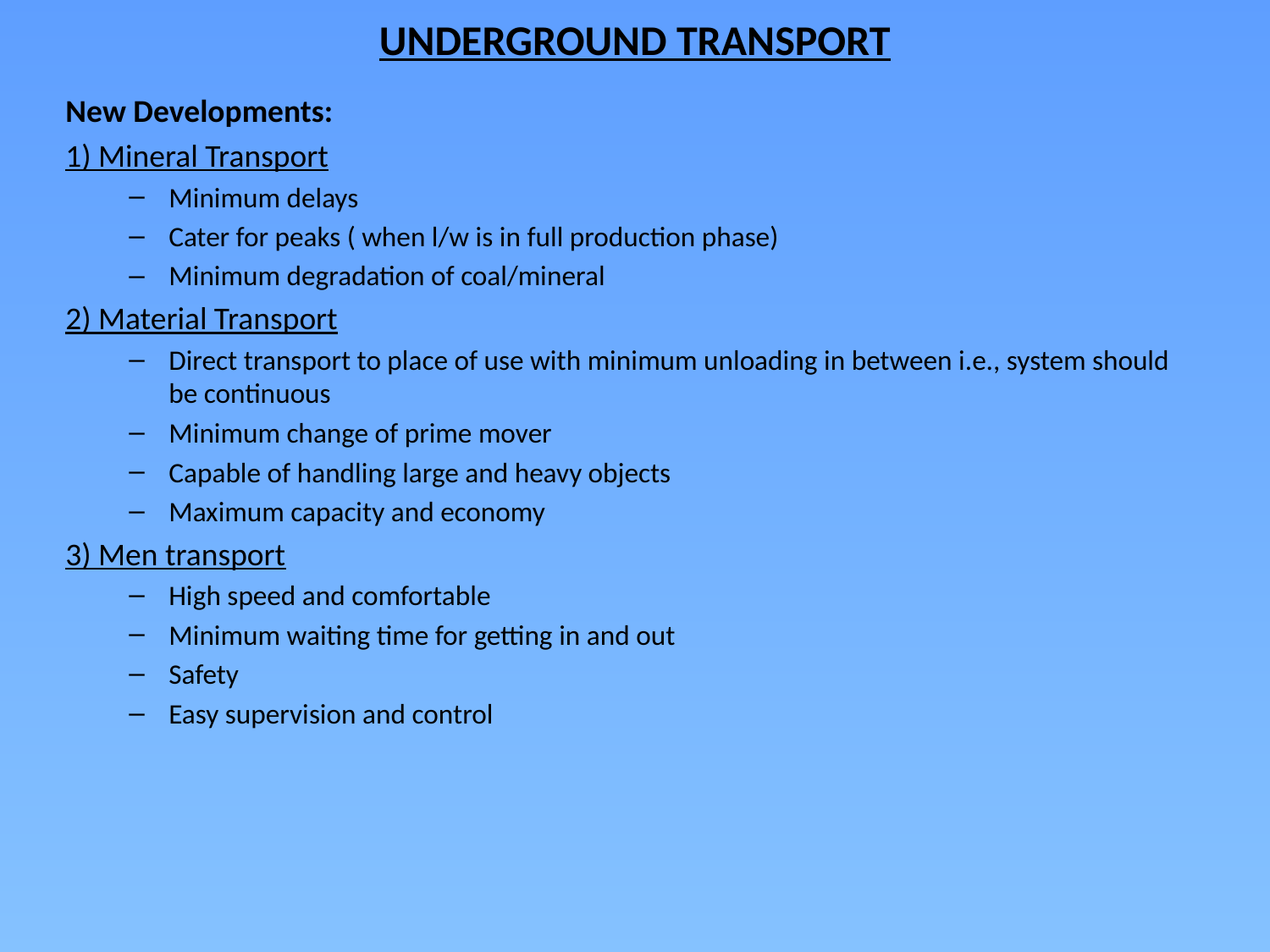

# UNDERGROUND TRANSPORT
New Developments:
1) Mineral Transport
Minimum delays
Cater for peaks ( when l/w is in full production phase)
Minimum degradation of coal/mineral
2) Material Transport
Direct transport to place of use with minimum unloading in between i.e., system should be continuous
Minimum change of prime mover
Capable of handling large and heavy objects
Maximum capacity and economy
3) Men transport
High speed and comfortable
Minimum waiting time for getting in and out
Safety
Easy supervision and control